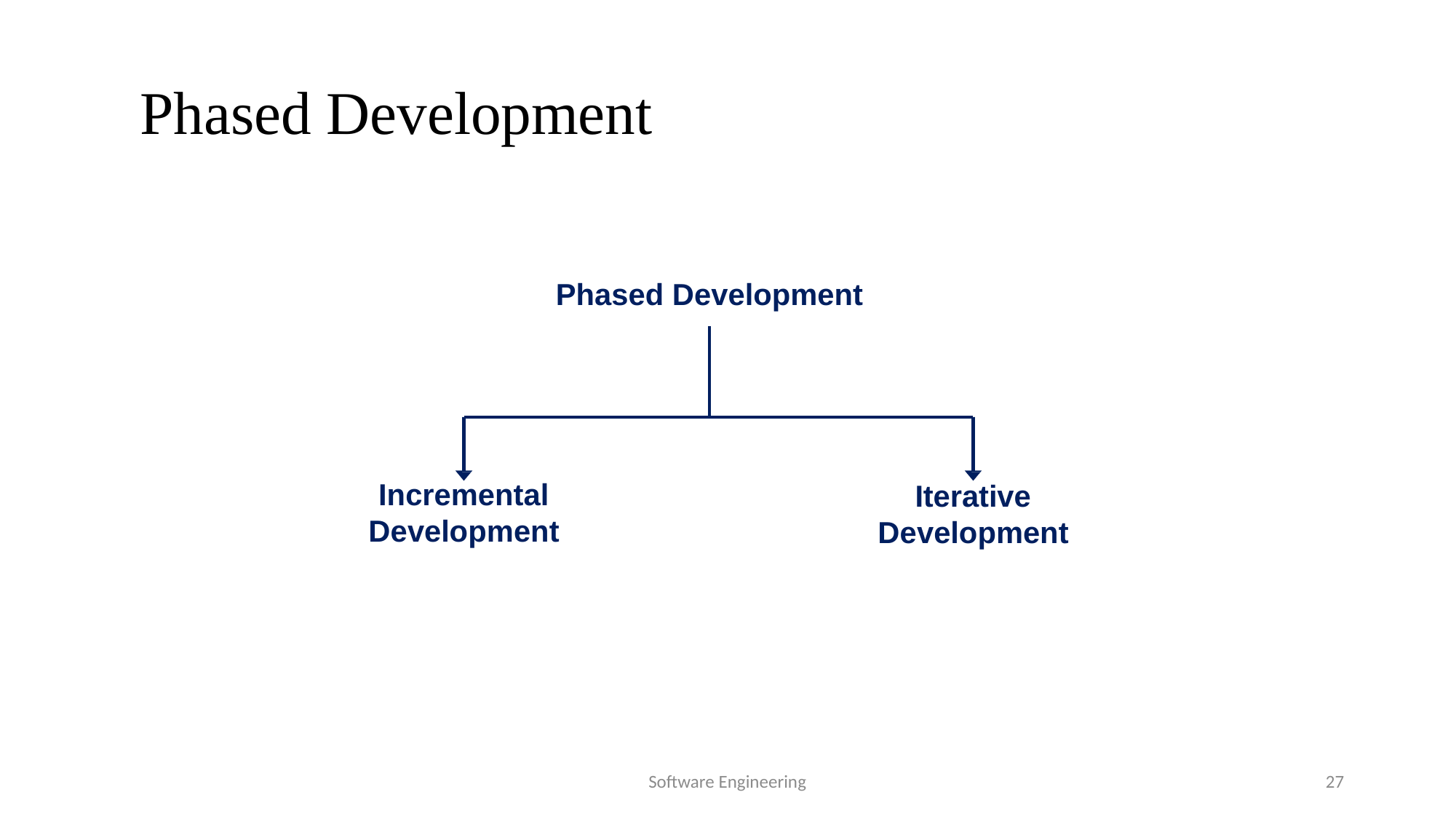

# Phased Development
Phased Development

Incremental  Development
Iterative  Development
Software Engineering
27